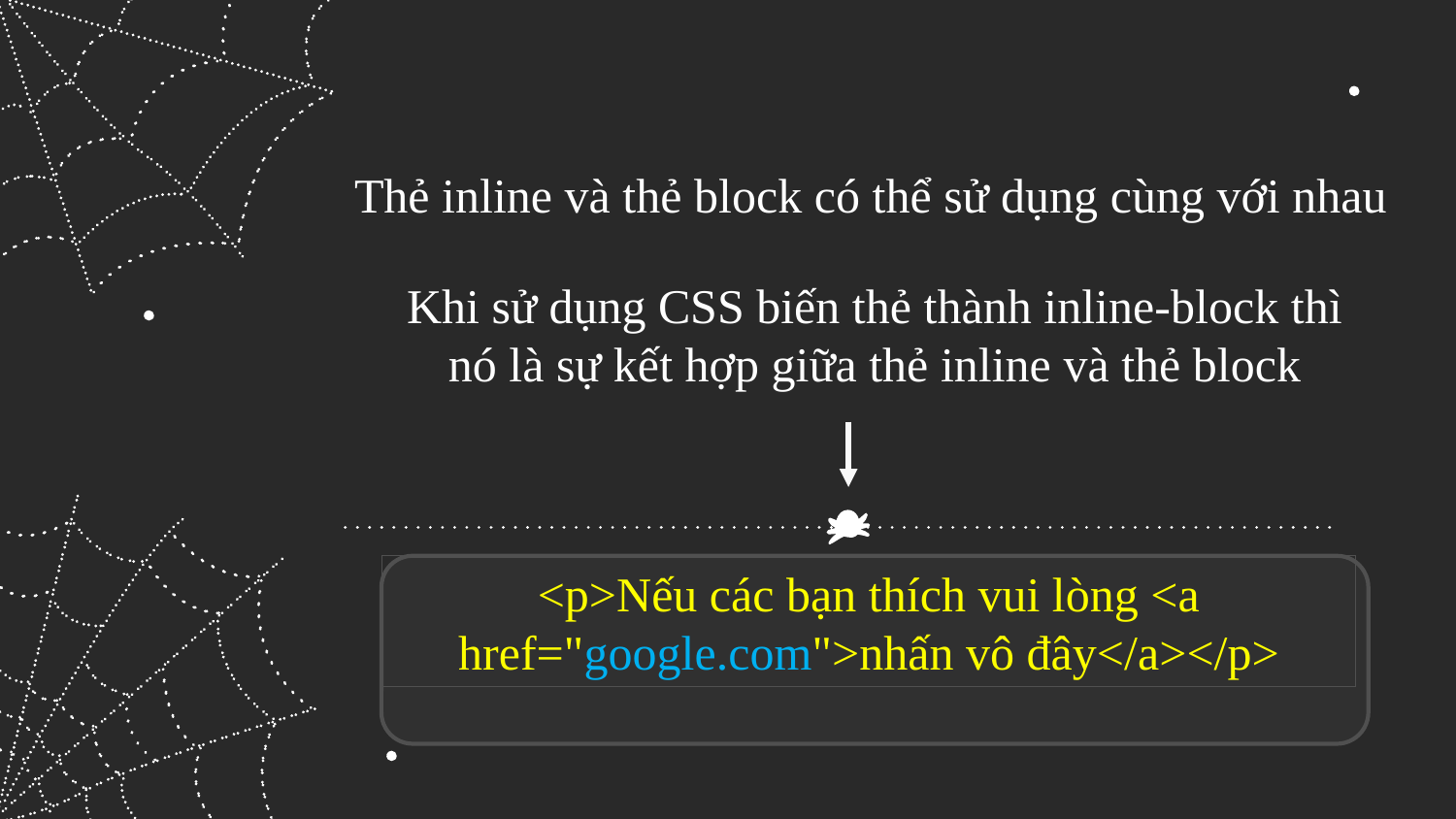

Thẻ inline và thẻ block có thể sử dụng cùng với nhau
Khi sử dụng CSS biến thẻ thành inline-block thì nó là sự kết hợp giữa thẻ inline và thẻ block

<p>Nếu các bạn thích vui lòng <a href="google.com">nhấn vô đây</a></p>